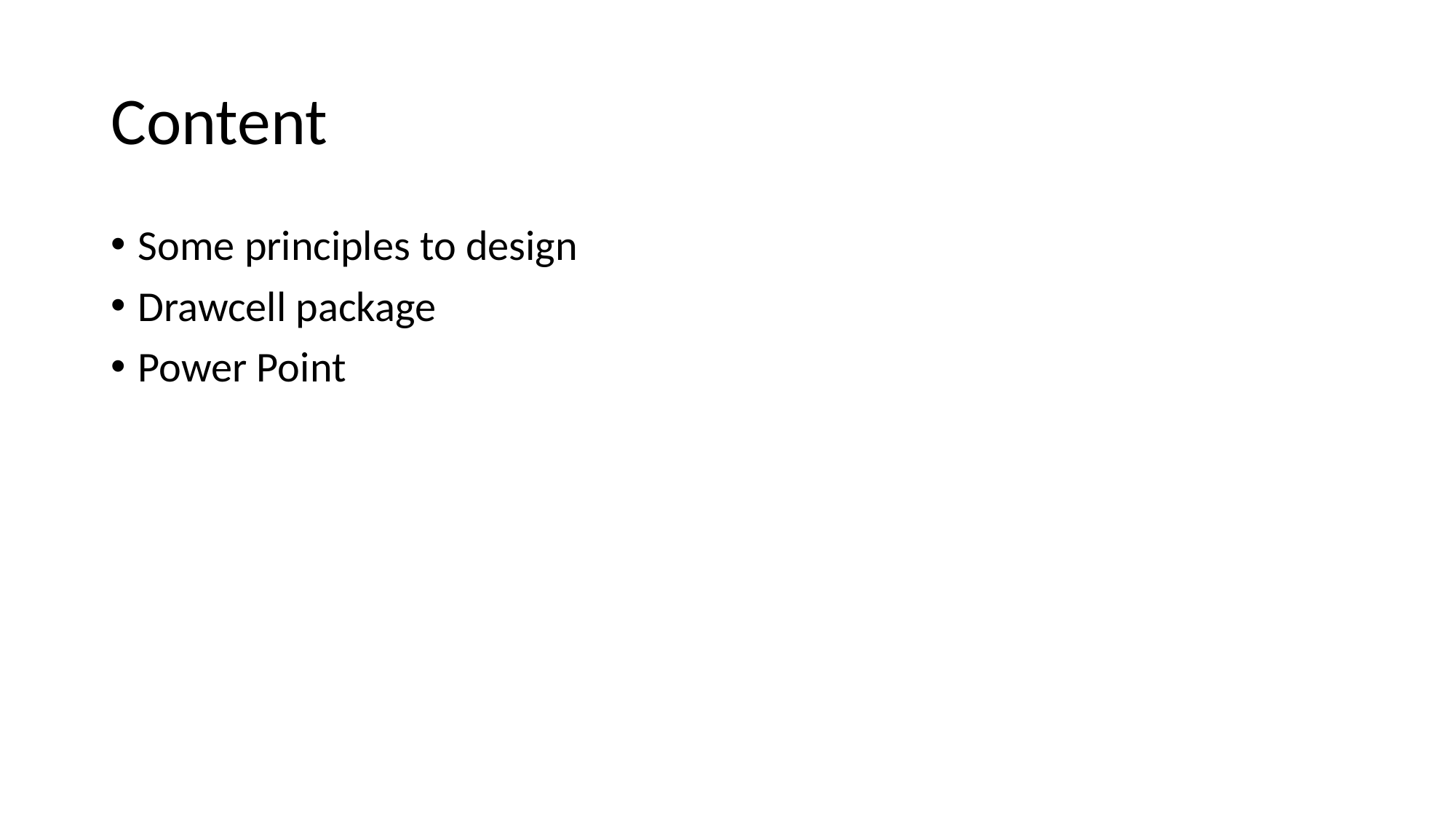

# Content
Some principles to design
Drawcell package
Power Point